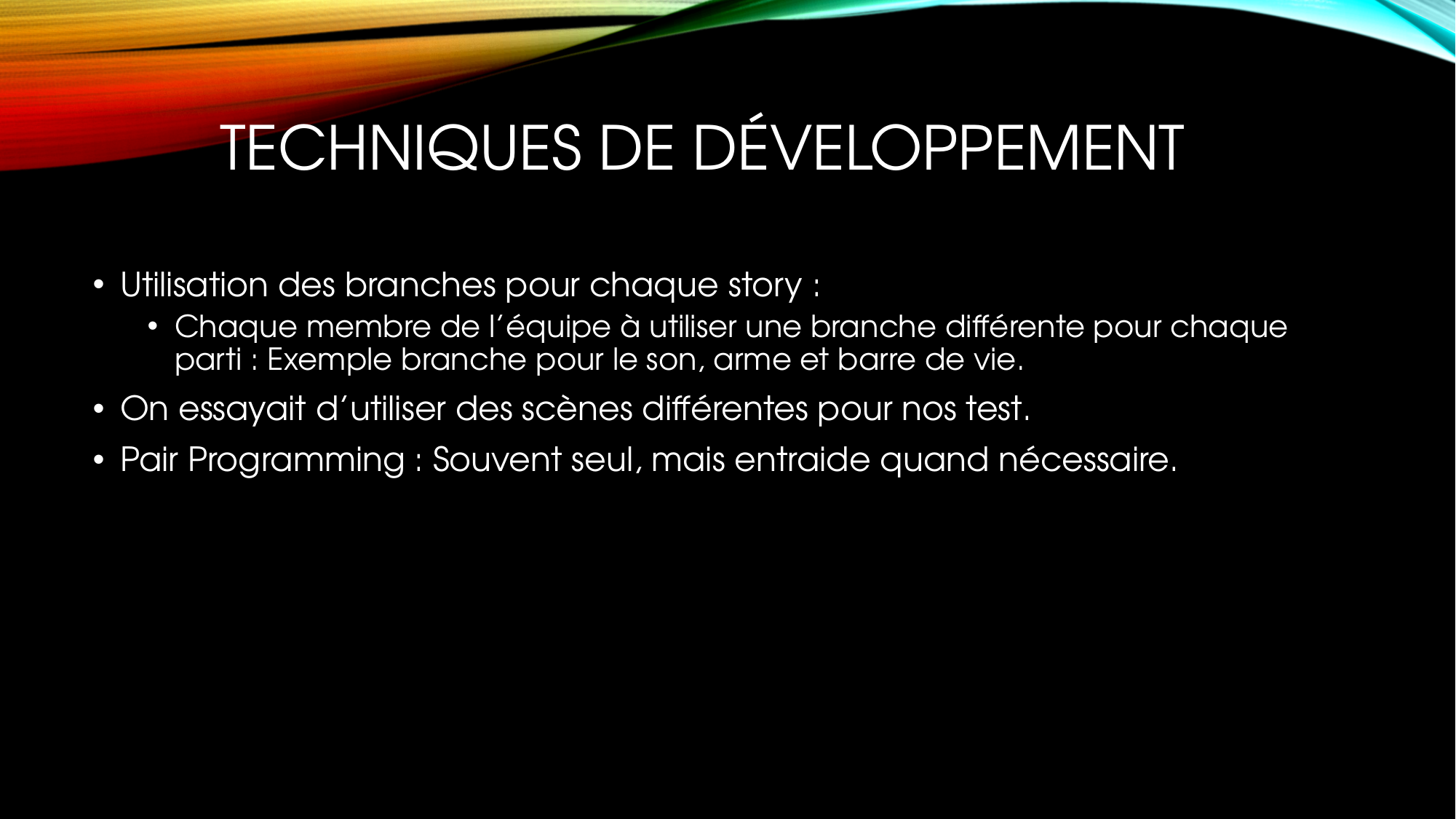

# Techniques de développement
Utilisation des branches pour chaque story :
Chaque membre de l’équipe à utiliser une branche différente pour chaque parti : Exemple branche pour le son, arme et barre de vie.
On essayait d’utiliser des scènes différentes pour nos test.
Pair Programming : Souvent seul, mais entraide quand nécessaire.